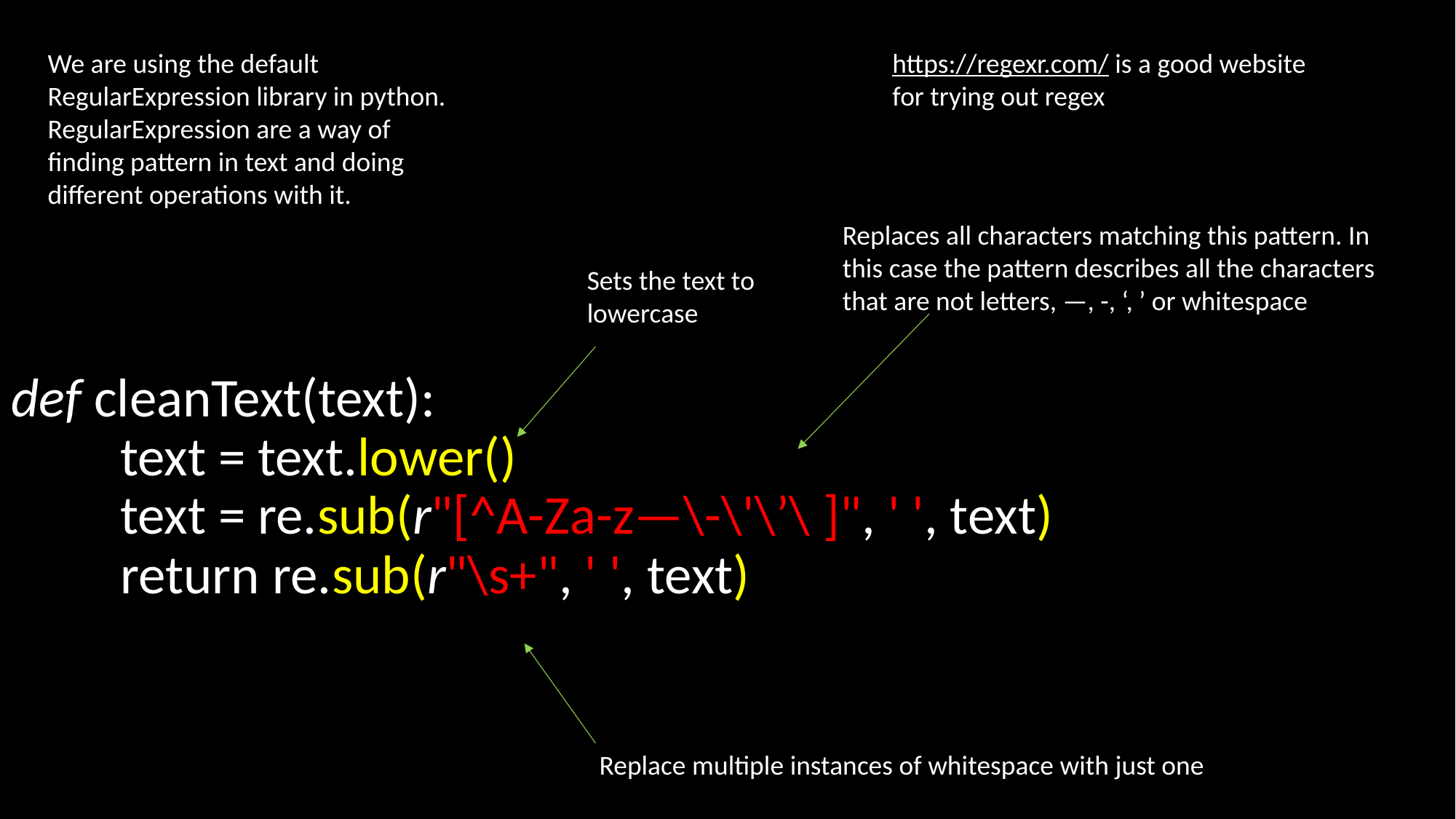

We are using the default RegularExpression library in python. RegularExpression are a way of finding pattern in text and doing different operations with it.
https://regexr.com/ is a good website for trying out regex
Replaces all characters matching this pattern. In this case the pattern describes all the characters that are not letters, —, -, ‘, ’ or whitespace
Sets the text to lowercase
# def cleanText(text): text = text.lower()     	text = re.sub(r"[^A-Za-z—\-\'\’\ ]", ' ', text)     	return re.sub(r"\s+", ' ', text)
Replace multiple instances of whitespace with just one